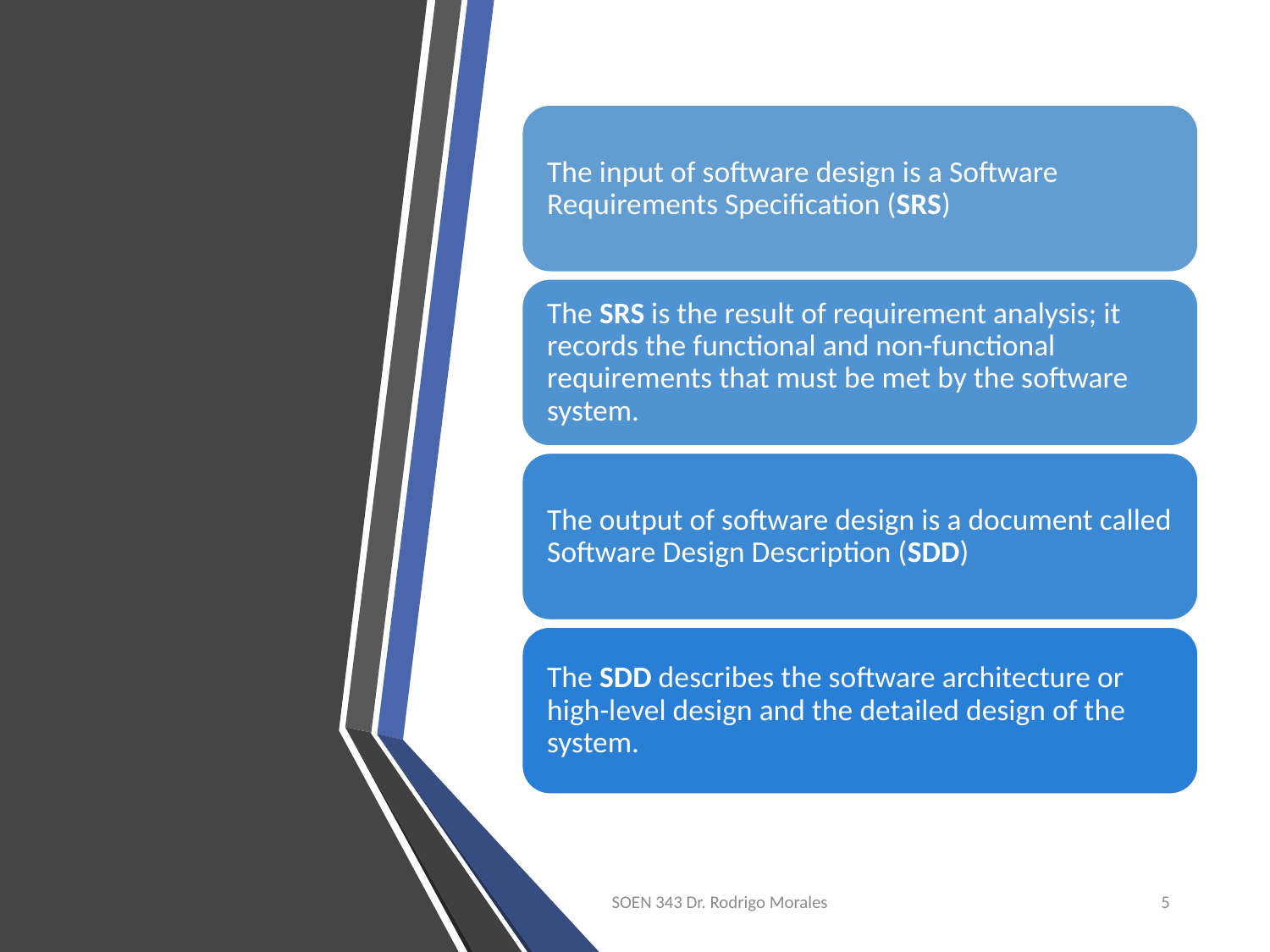

The input of software design is a Software Requirements Specification (SRS)
The SRS is the result of requirement analysis; it records the functional and non-functional requirements that must be met by the software system.
The output of software design is a document called Software Design Description (SDD)
The SDD describes the software architecture or high-level design and the detailed design of the system.
SOEN 343 Dr. Rodrigo Morales
5